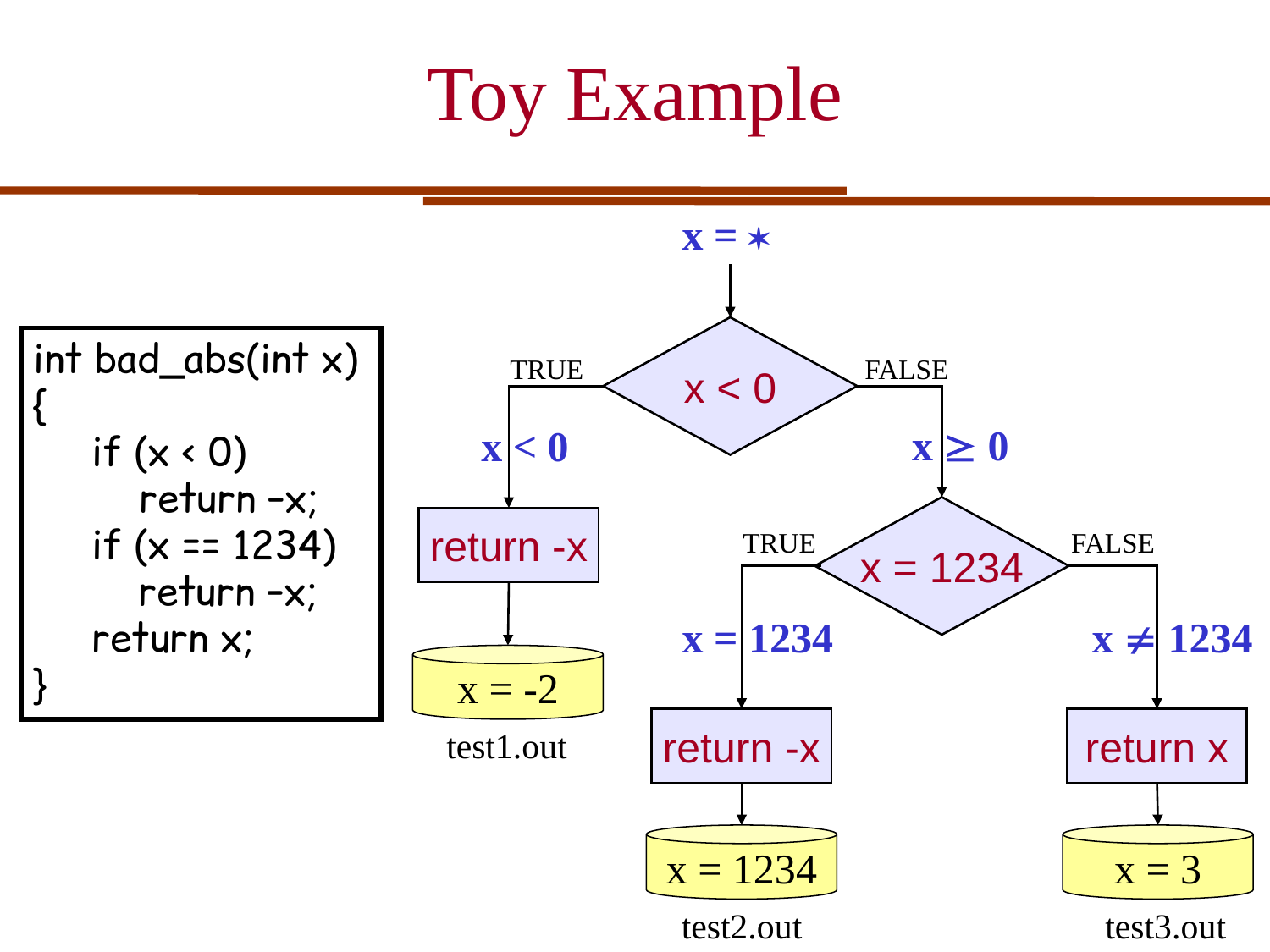

Toy Example
x = ∗
x < 0
int bad_abs(int x)
{
     if (x < 0)
	     return –x;
     if (x == 1234)
         return –x;
     return x;
}
TRUE
FALSE
x ≥ 0
x < 0
x = 1234
return -x
TRUE
FALSE
x = 1234
x ≠ 1234
x = -2
return -x
return x
test1.out
x = 1234
x = 3
test2.out
test3.out